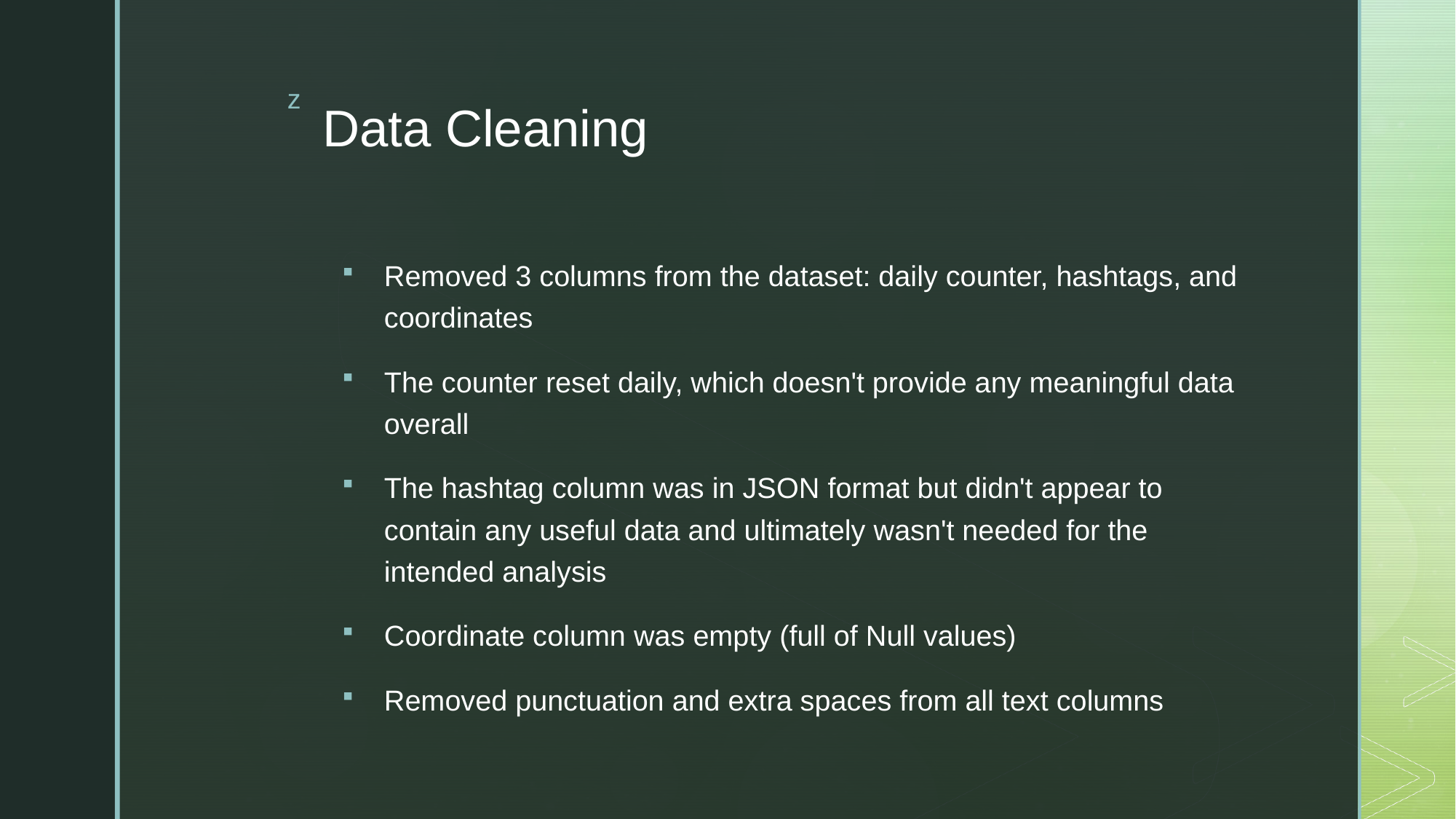

# Data Cleaning
Removed 3 columns from the dataset: daily counter, hashtags, and coordinates
The counter reset daily, which doesn't provide any meaningful data overall
The hashtag column was in JSON format but didn't appear to contain any useful data and ultimately wasn't needed for the intended analysis
Coordinate column was empty (full of Null values)
Removed punctuation and extra spaces from all text columns